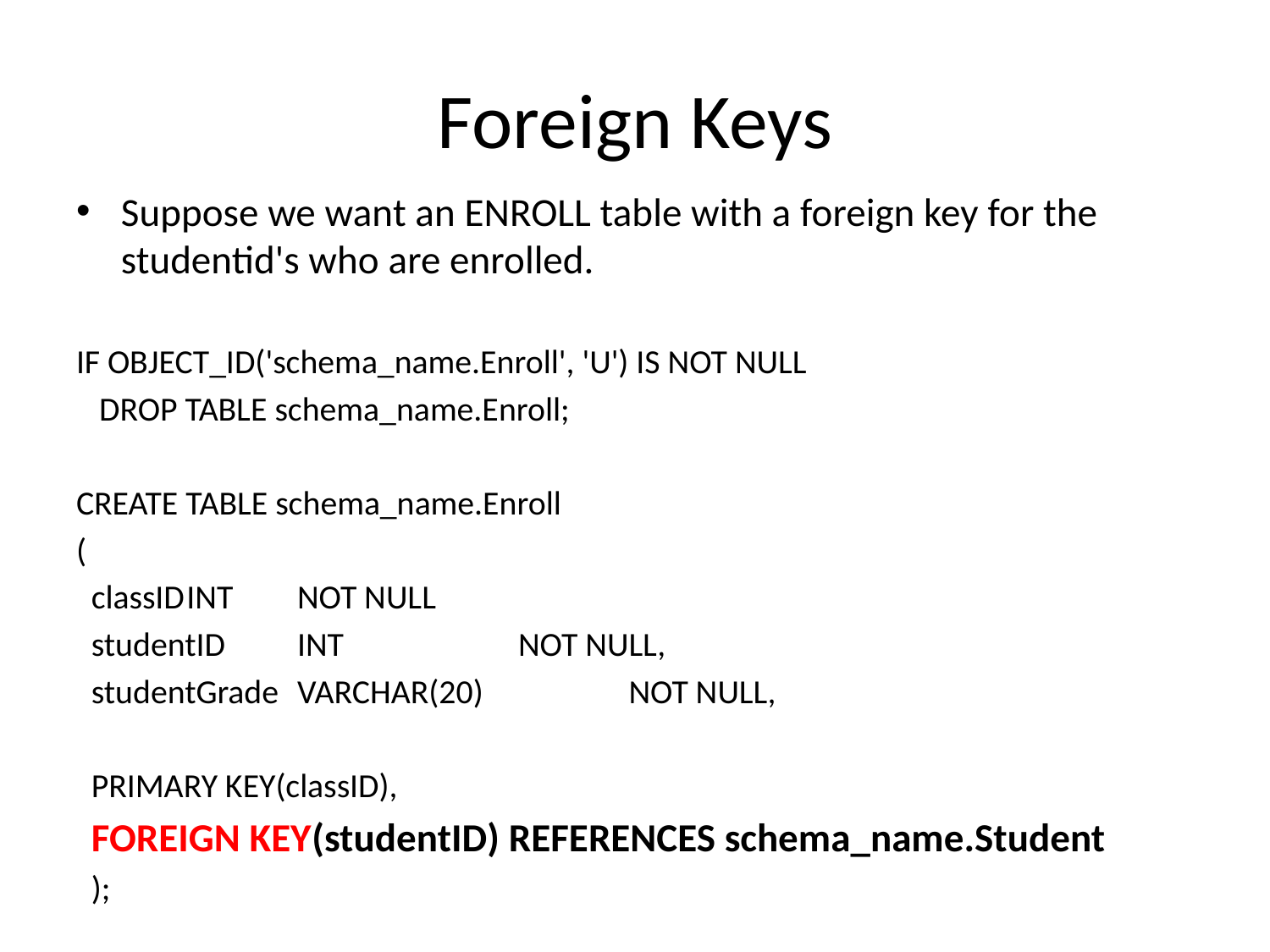

# Foreign Keys
Suppose we want an ENROLL table with a foreign key for the studentid's who are enrolled.

IF OBJECT_ID('schema_name.Enroll', 'U') IS NOT NULL
   DROP TABLE schema_name.Enroll;

CREATE TABLE schema_name.Enroll
(
  classID		INT		NOT NULL
  studentID  	INT          	NOT NULL,
  studentGrade 	VARCHAR(20)      	NOT NULL,

  PRIMARY KEY(classID),
  FOREIGN KEY(studentID) REFERENCES schema_name.Student
  );